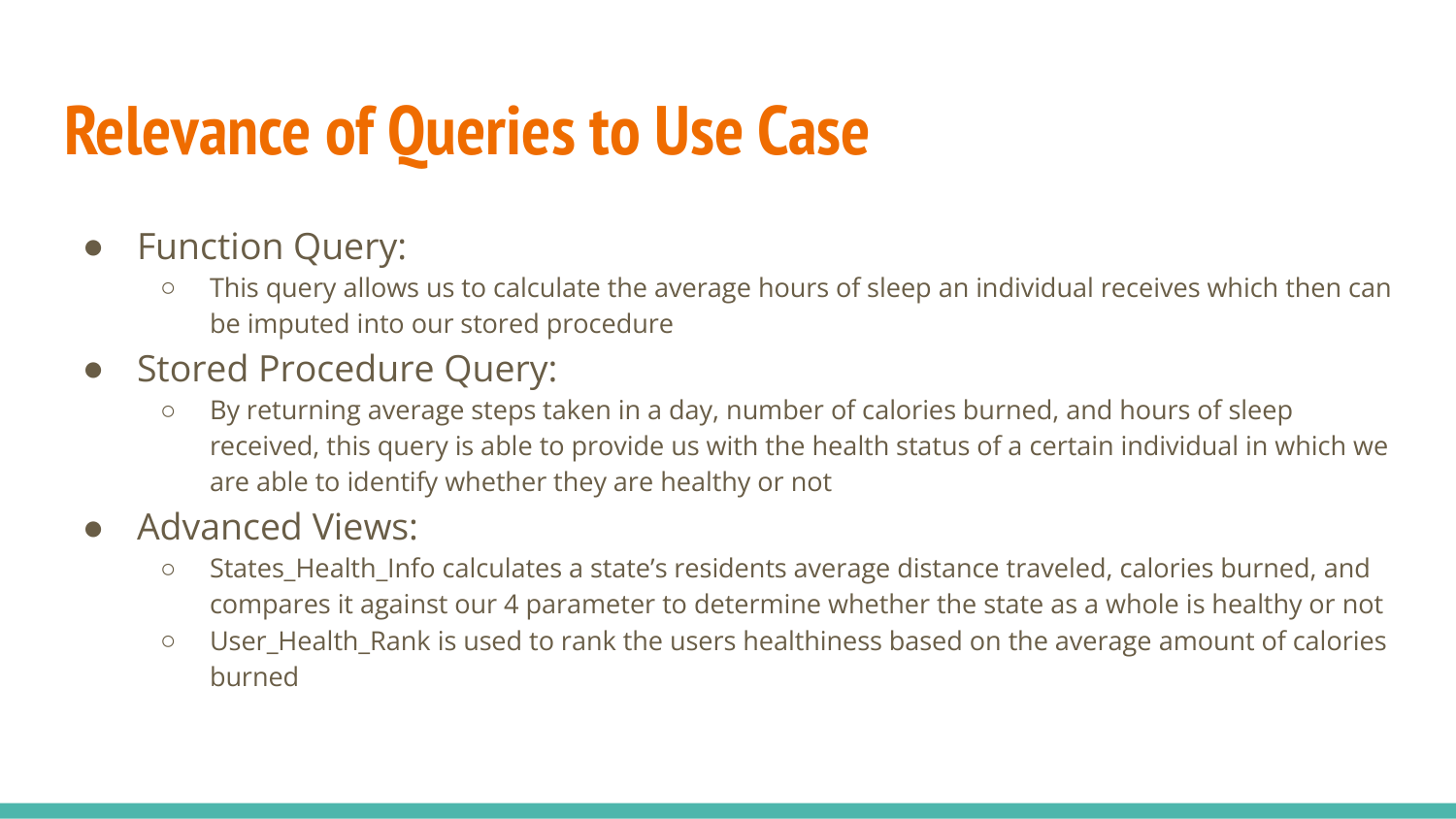

# Relevance of Queries to Use Case
Function Query:
This query allows us to calculate the average hours of sleep an individual receives which then can be imputed into our stored procedure
Stored Procedure Query:
By returning average steps taken in a day, number of calories burned, and hours of sleep received, this query is able to provide us with the health status of a certain individual in which we are able to identify whether they are healthy or not
Advanced Views:
States_Health_Info calculates a state’s residents average distance traveled, calories burned, and compares it against our 4 parameter to determine whether the state as a whole is healthy or not
User_Health_Rank is used to rank the users healthiness based on the average amount of calories burned